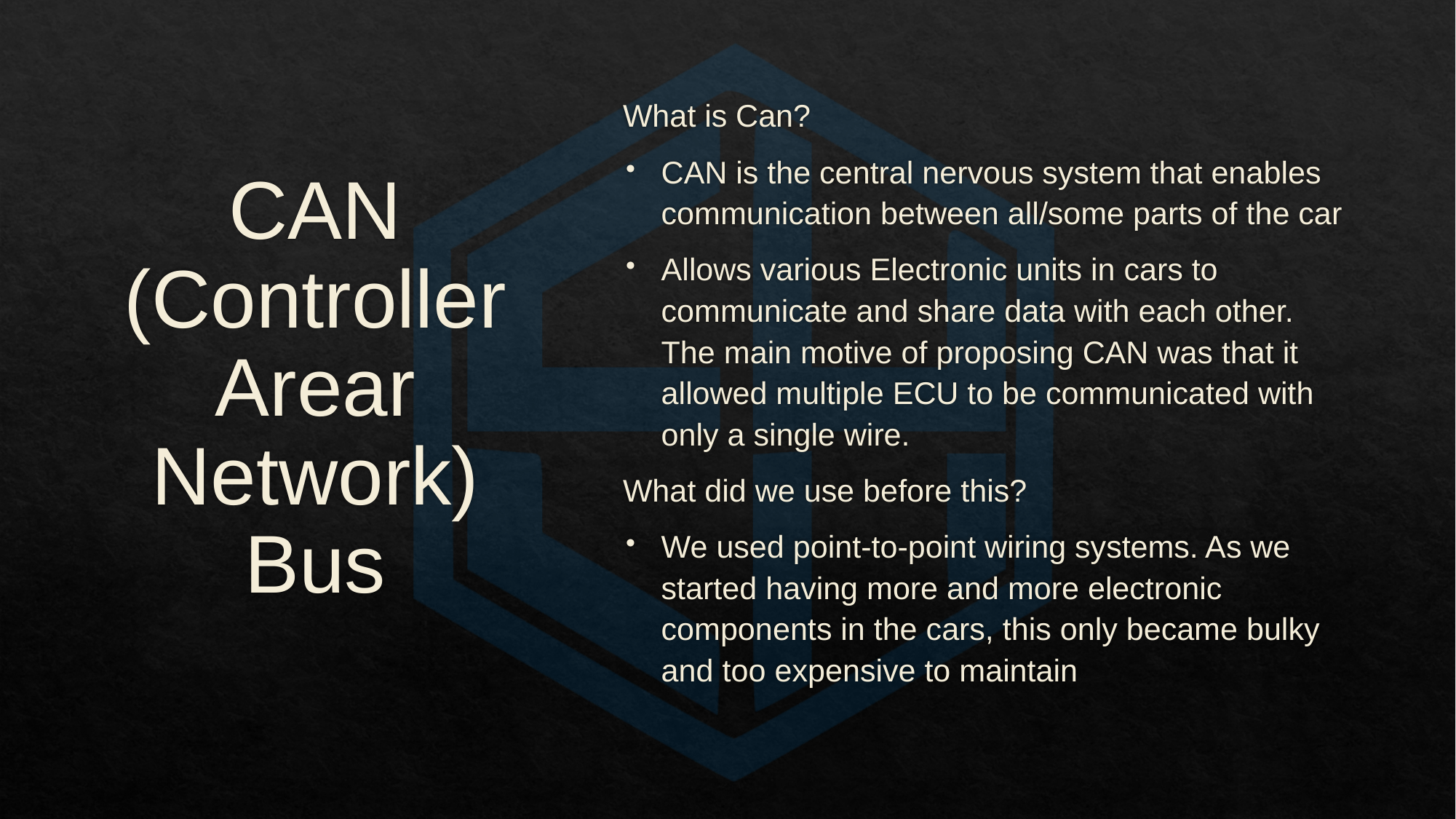

# CAN (Controller Arear Network) Bus
What is Can?
CAN is the central nervous system that enables communication between all/some parts of the car
Allows various Electronic units in cars to communicate and share data with each other. The main motive of proposing CAN was that it allowed multiple ECU to be communicated with only a single wire.
What did we use before this?
We used point-to-point wiring systems. As we started having more and more electronic components in the cars, this only became bulky and too expensive to maintain